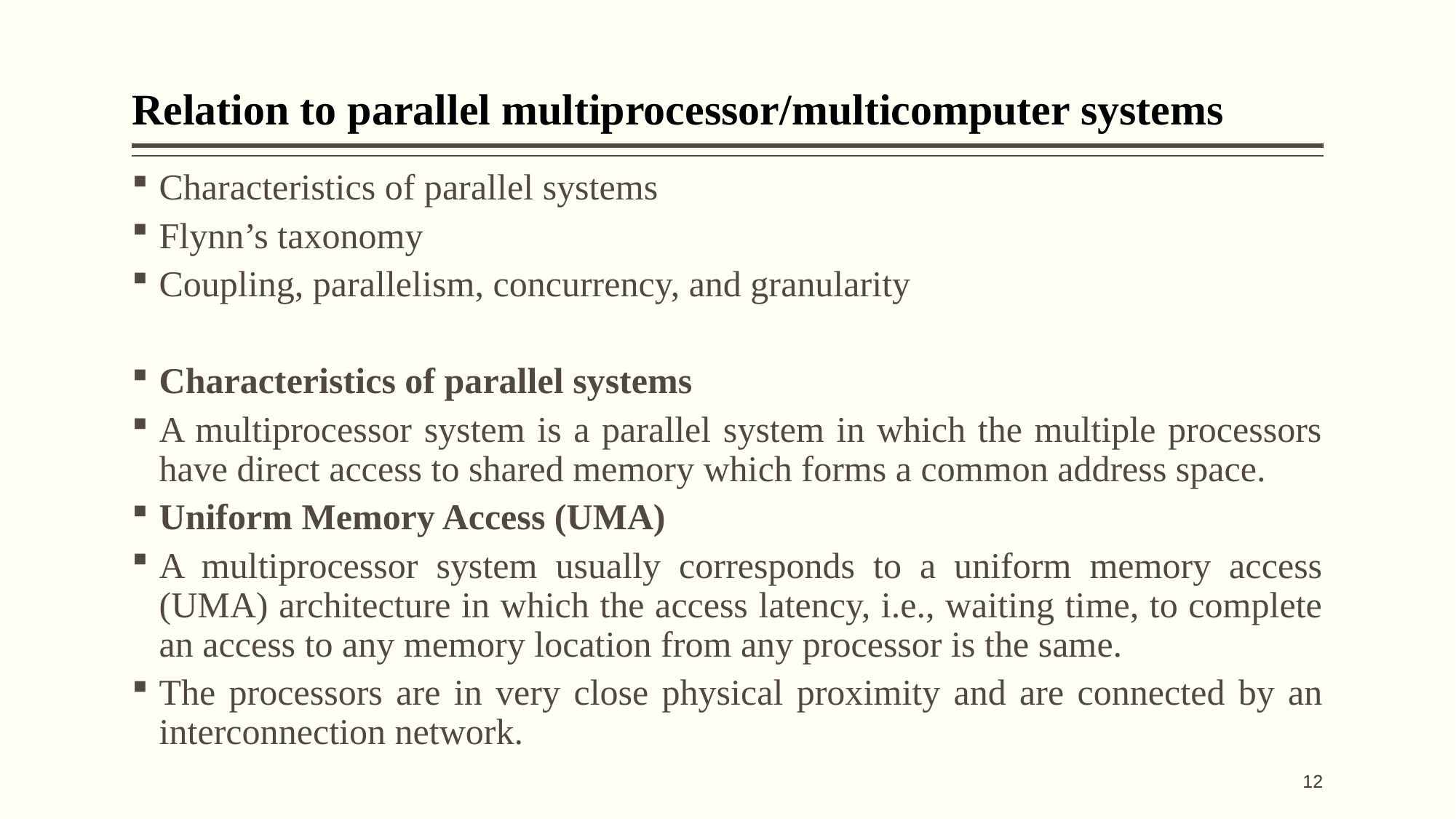

# Relation to parallel multiprocessor/multicomputer systems
Characteristics of parallel systems
Flynn’s taxonomy
Coupling, parallelism, concurrency, and granularity

Characteristics of parallel systems
A multiprocessor system is a parallel system in which the multiple processors have direct access to shared memory which forms a common address space.
Uniform Memory Access (UMA)
A multiprocessor system usually corresponds to a uniform memory access (UMA) architecture in which the access latency, i.e., waiting time, to complete an access to any memory location from any processor is the same.
The processors are in very close physical proximity and are connected by an interconnection network.
12